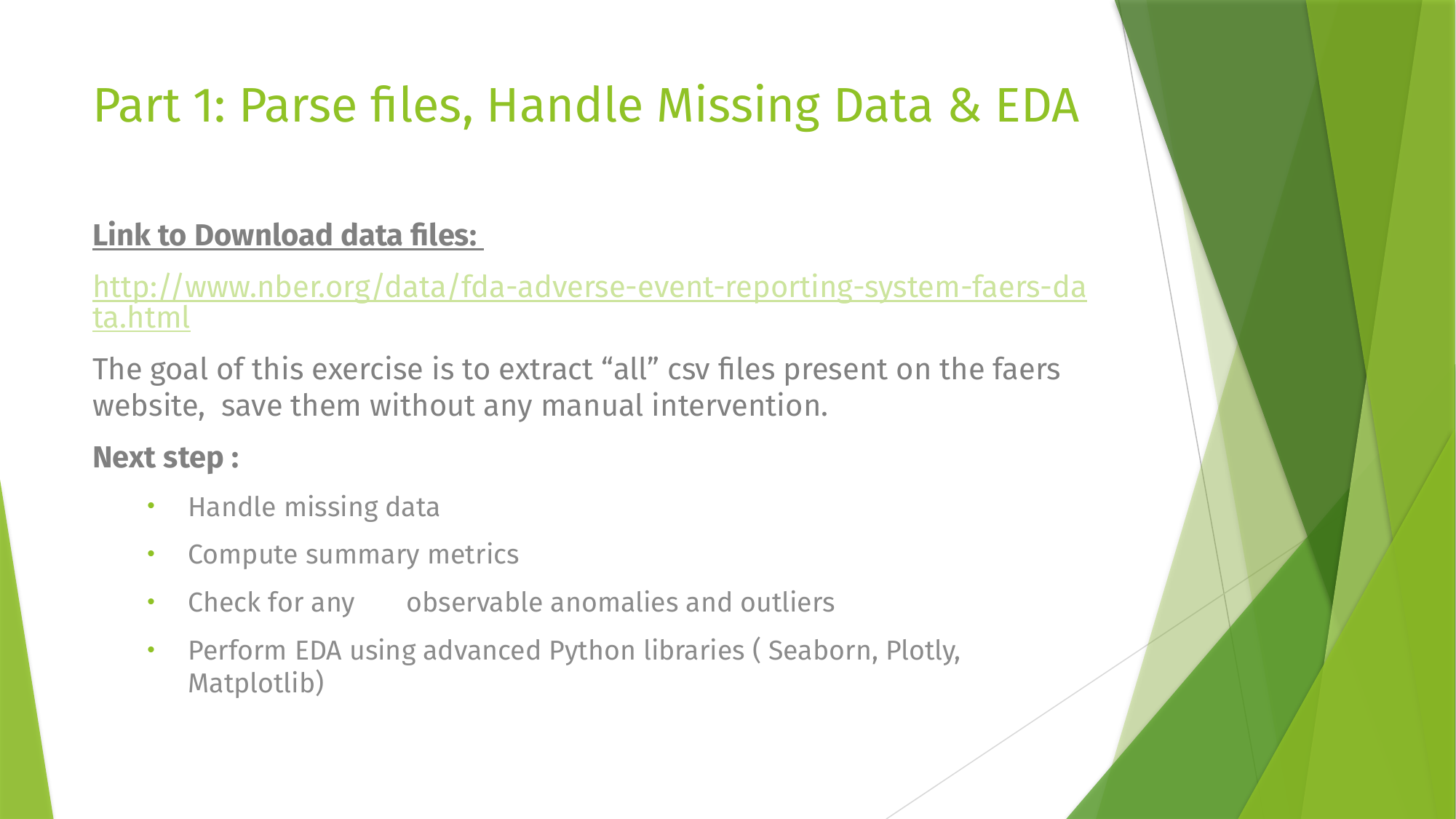

# Part 1: Parse files, Handle Missing Data & EDA
Link to Download data files:
http://www.nber.org/data/fda-adverse-event-reporting-system-faers-data.html
The goal of this exercise is to extract “all” csv files present on the faers website,  save them without any manual intervention.
Next step :
Handle missing data
Compute summary metrics
Check for any	observable anomalies and outliers
Perform EDA using advanced Python libraries ( Seaborn, Plotly, Matplotlib)